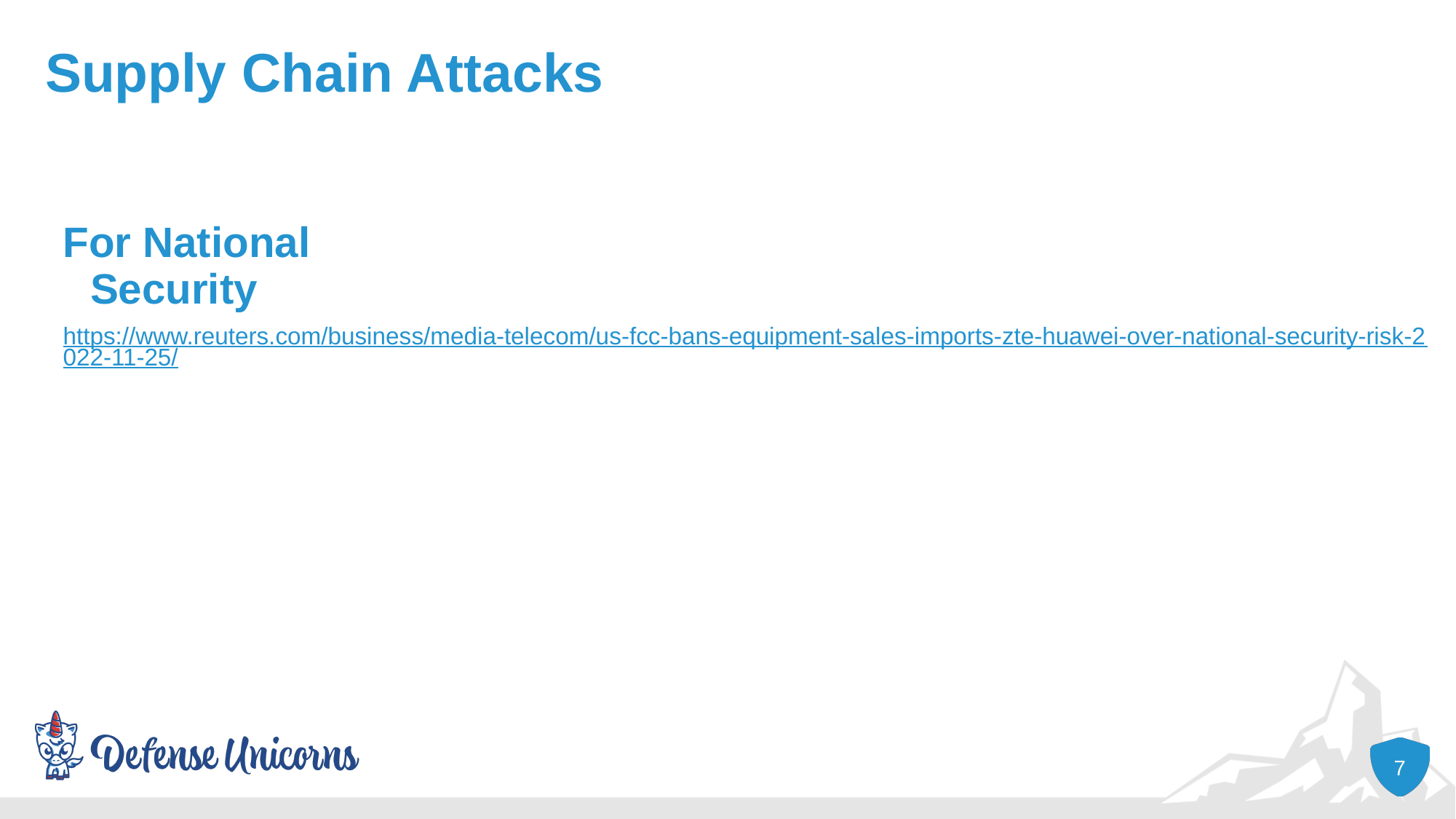

# Supply Chain Attacks
For National Security
https://www.reuters.com/business/media-telecom/us-fcc-bans-equipment-sales-imports-zte-huawei-over-national-security-risk-2022-11-25/

7